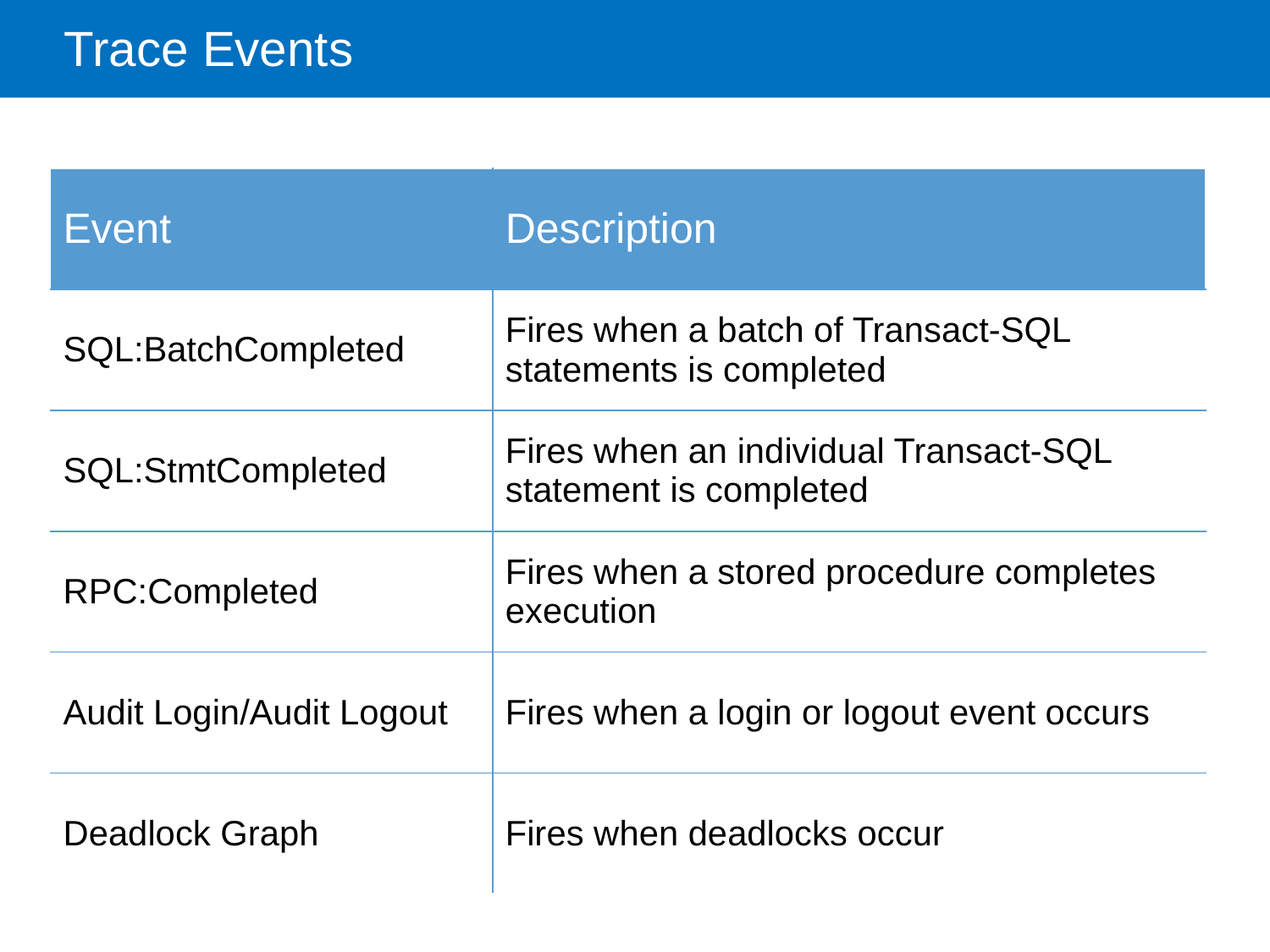

# Trace Events

| Event | Description |
| --- | --- |
| SQL:BatchCompleted | Fires when a batch of Transact-SQL statements is completed |
| SQL:StmtCompleted | Fires when an individual Transact-SQL statement is completed |
| RPC:Completed | Fires when a stored procedure completes execution |
| Audit Login/Audit Logout | Fires when a login or logout event occurs |
| Deadlock Graph | Fires when deadlocks occur |